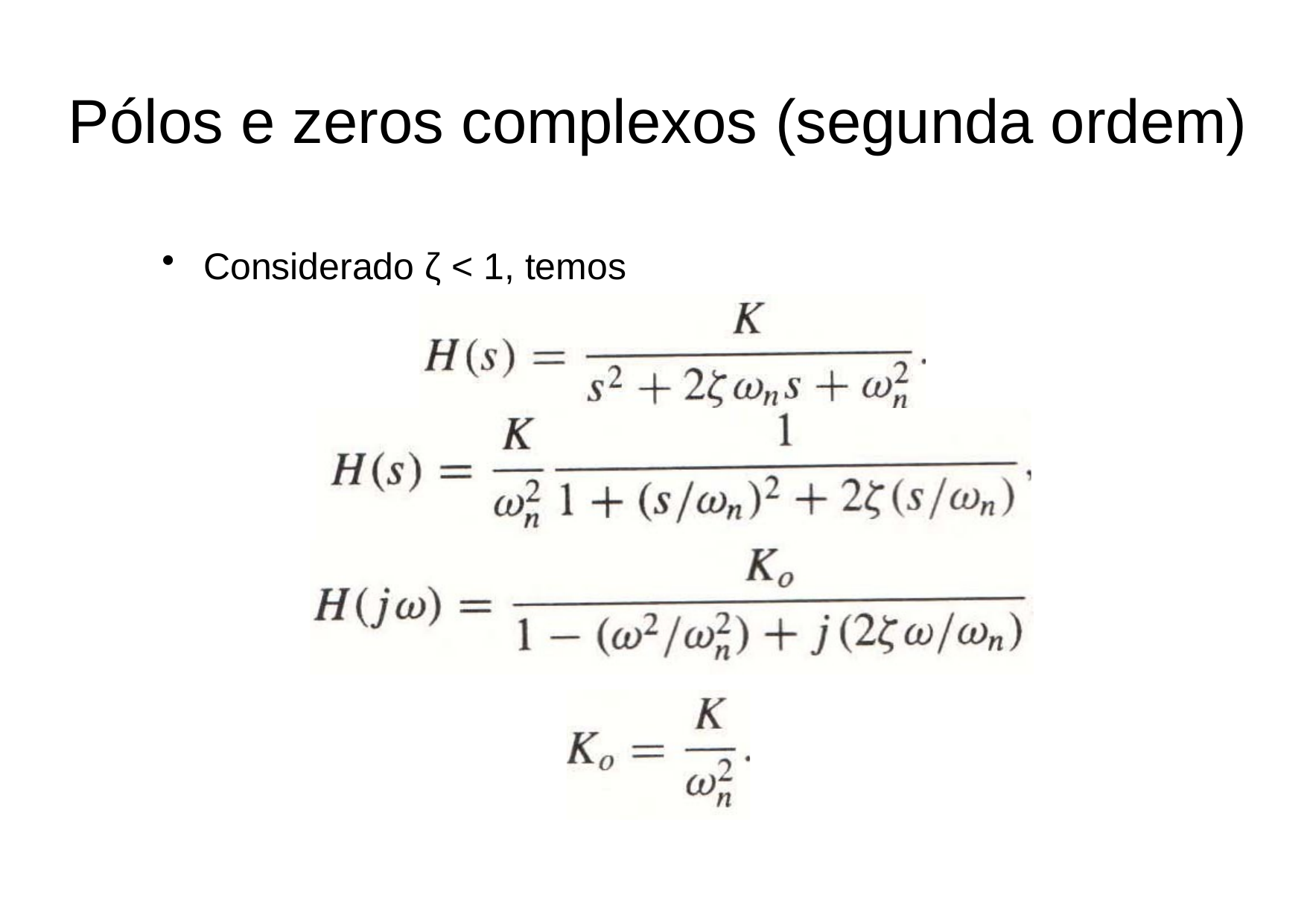

# Pólos e zeros complexos (segunda ordem)
Considerado ζ < 1, temos